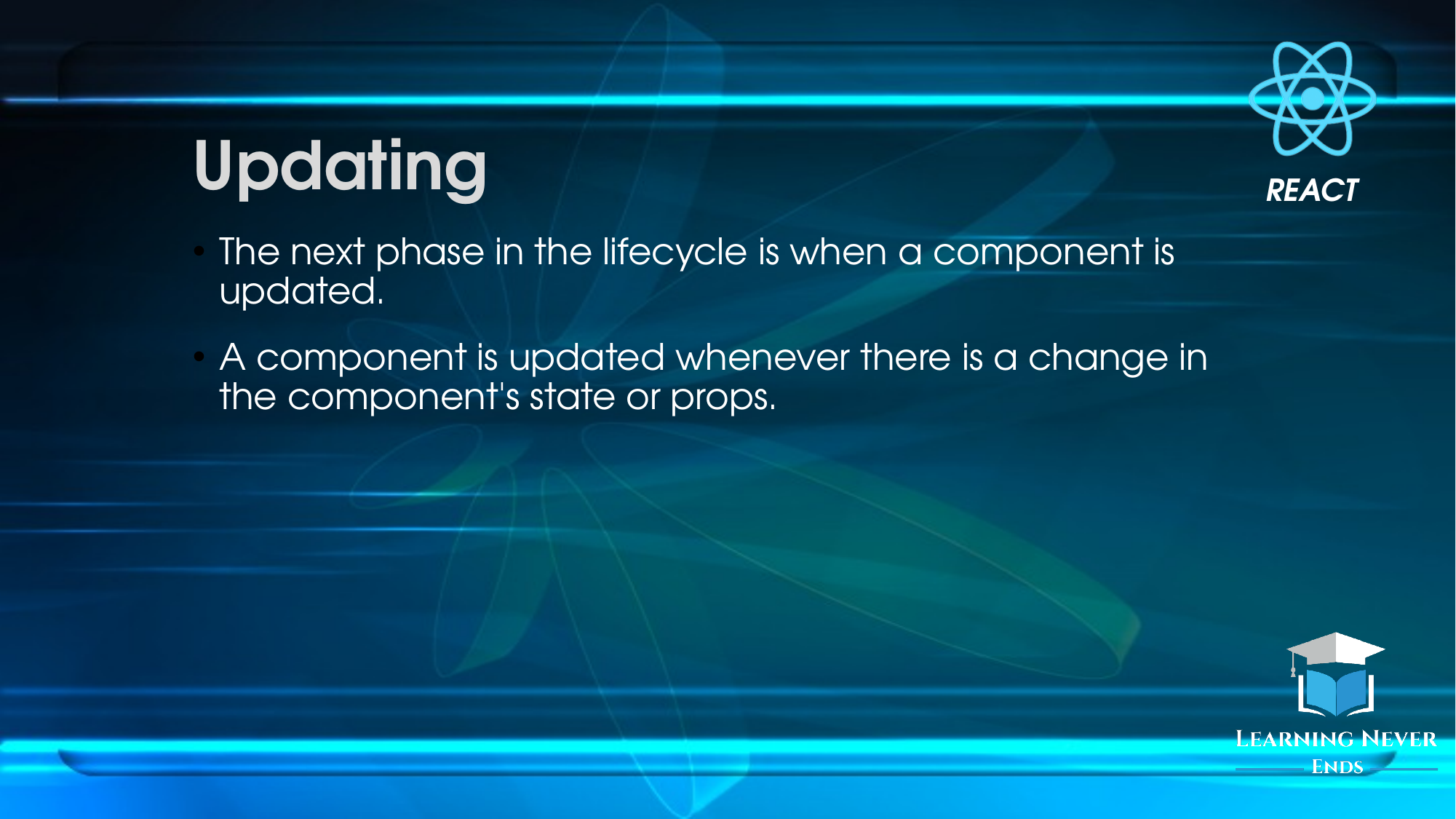

# Updating
The next phase in the lifecycle is when a component is updated.
A component is updated whenever there is a change in the component's state or props.